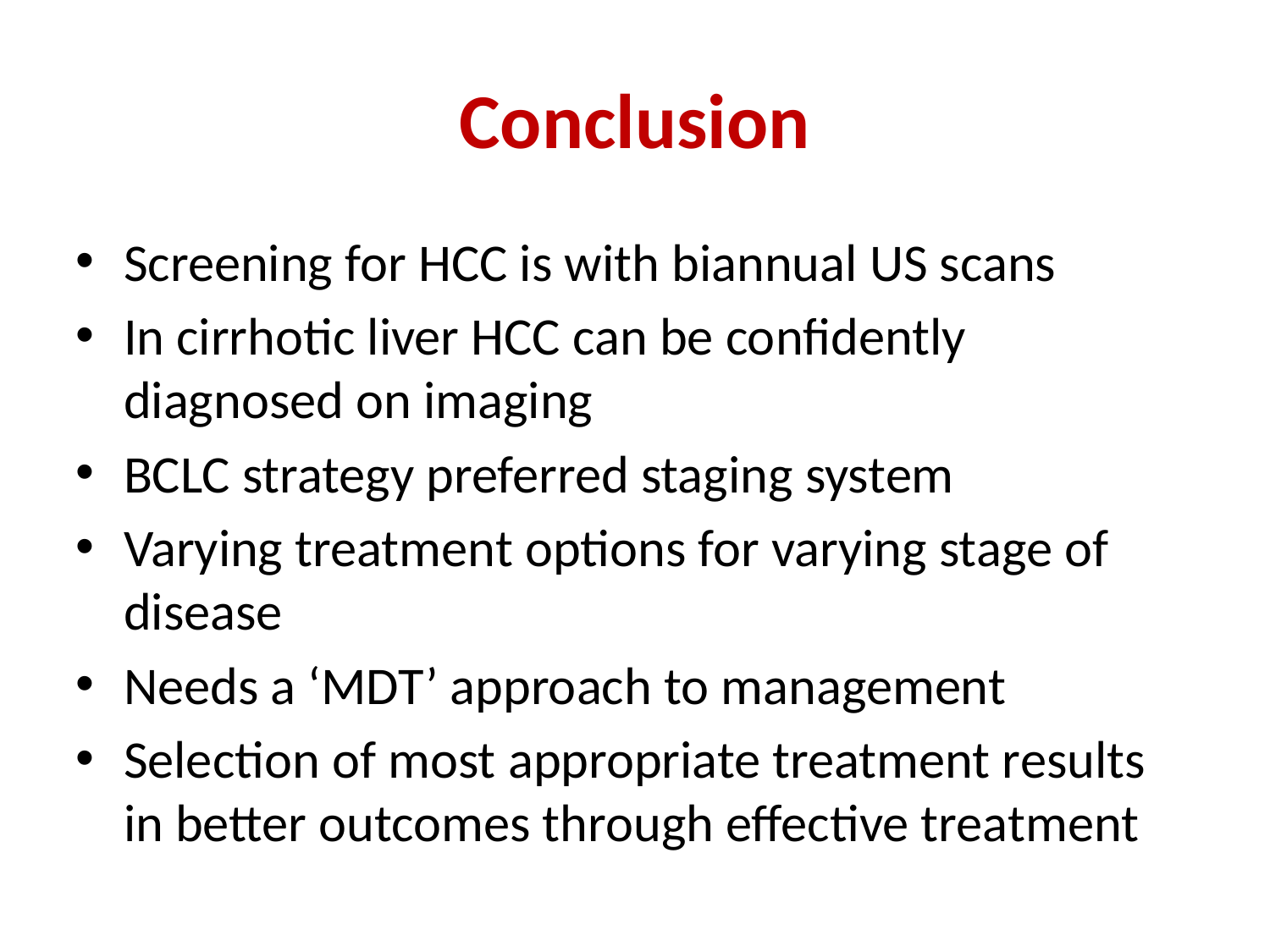

# Conclusion
Screening for HCC is with biannual US scans
In cirrhotic liver HCC can be confidently diagnosed on imaging
BCLC strategy preferred staging system
Varying treatment options for varying stage of disease
Needs a ‘MDT’ approach to management
Selection of most appropriate treatment results in better outcomes through effective treatment